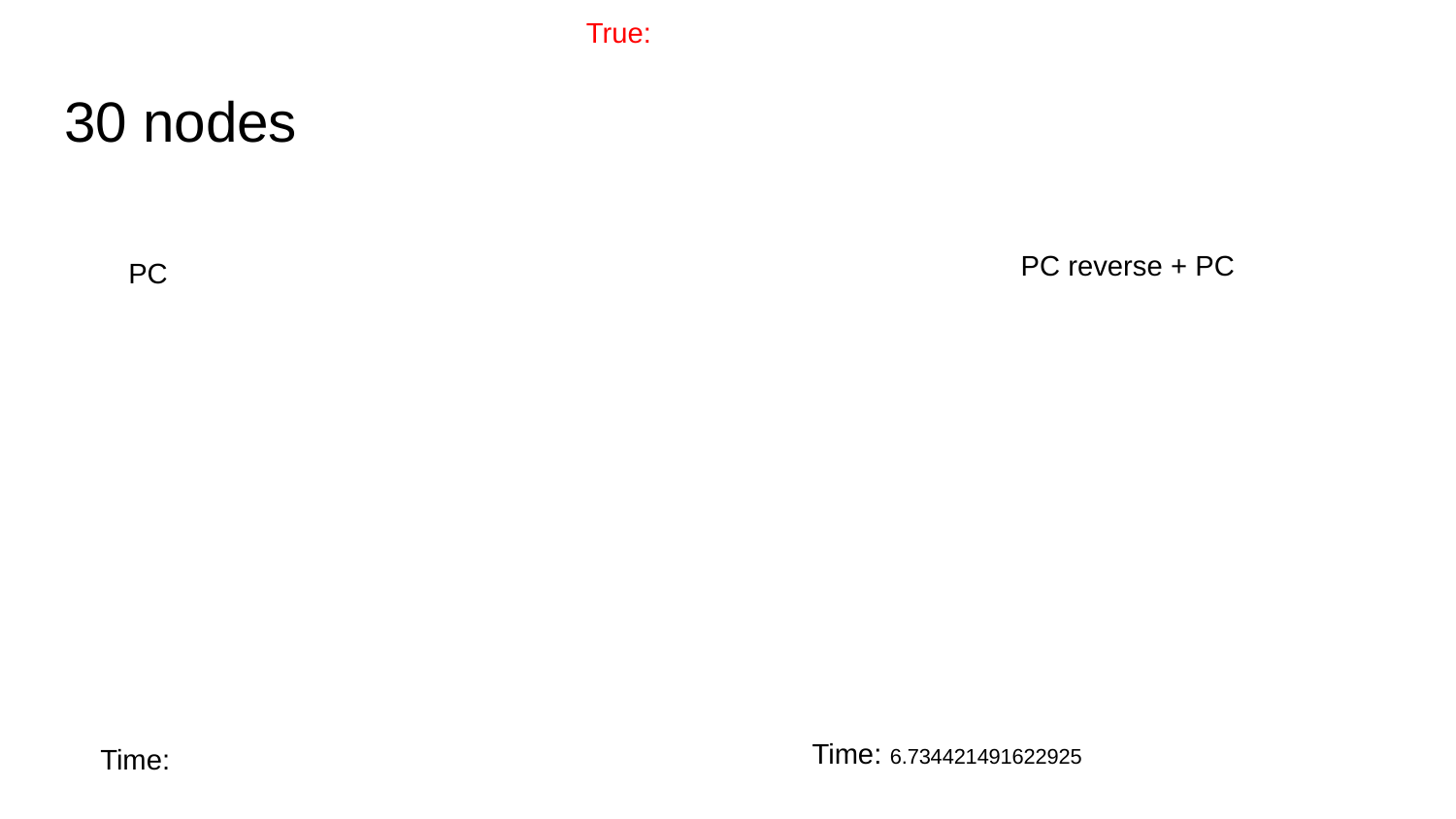

True:
# 30 nodes
PC reverse + PC

PC
Time: 6.734421491622925

Time: